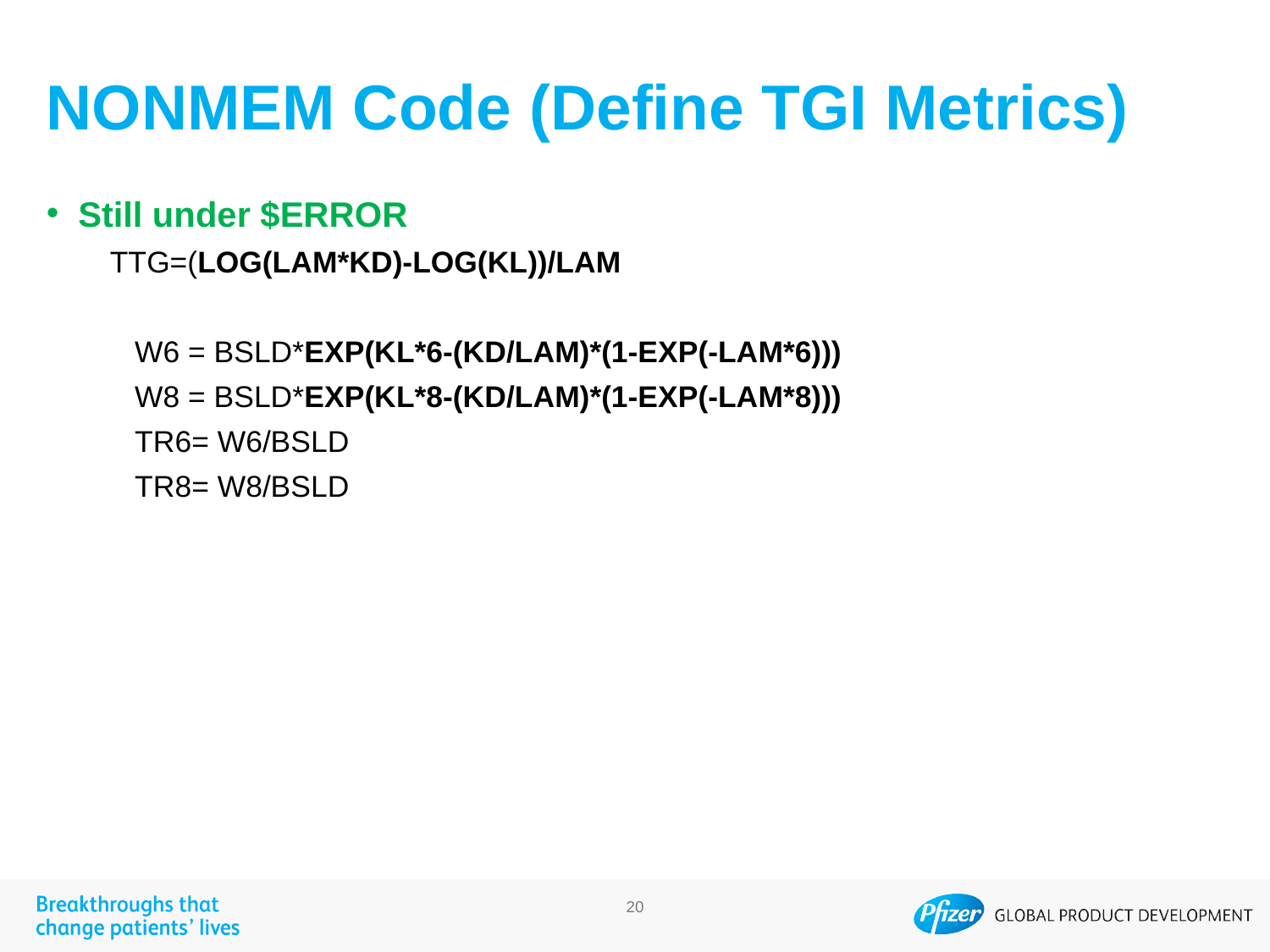

# NONMEM Code (Define TGI Metrics)
Still under $ERROR
TTG=(LOG(LAM*KD)-LOG(KL))/LAM

   W6 = BSLD*EXP(KL*6-(KD/LAM)*(1-EXP(-LAM*6)))
   W8 = BSLD*EXP(KL*8-(KD/LAM)*(1-EXP(-LAM*8)))
   TR6= W6/BSLD
   TR8= W8/BSLD
20